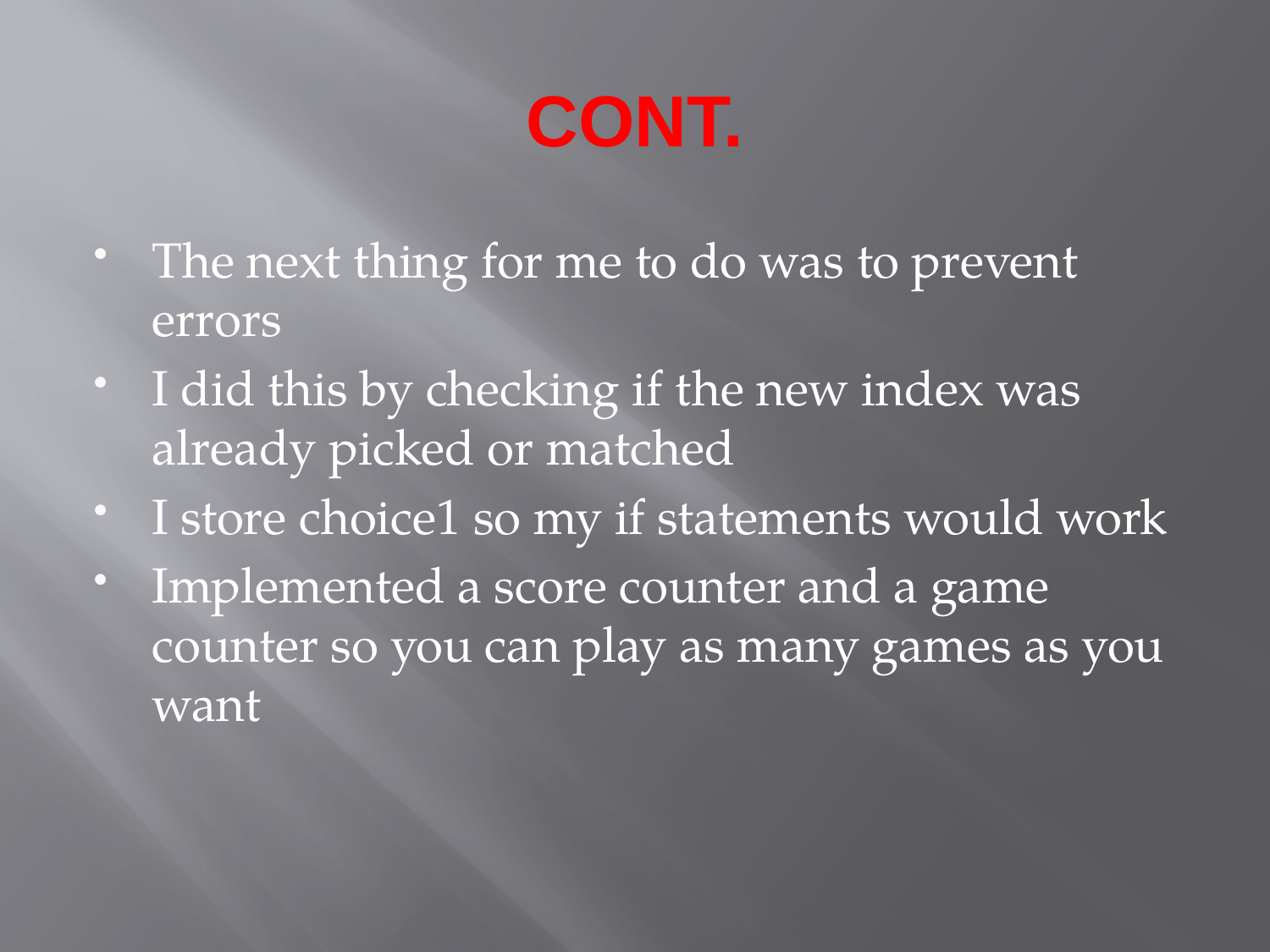

# CONT.
The next thing for me to do was to prevent errors
I did this by checking if the new index was already picked or matched
I store choice1 so my if statements would work
Implemented a score counter and a game counter so you can play as many games as you want